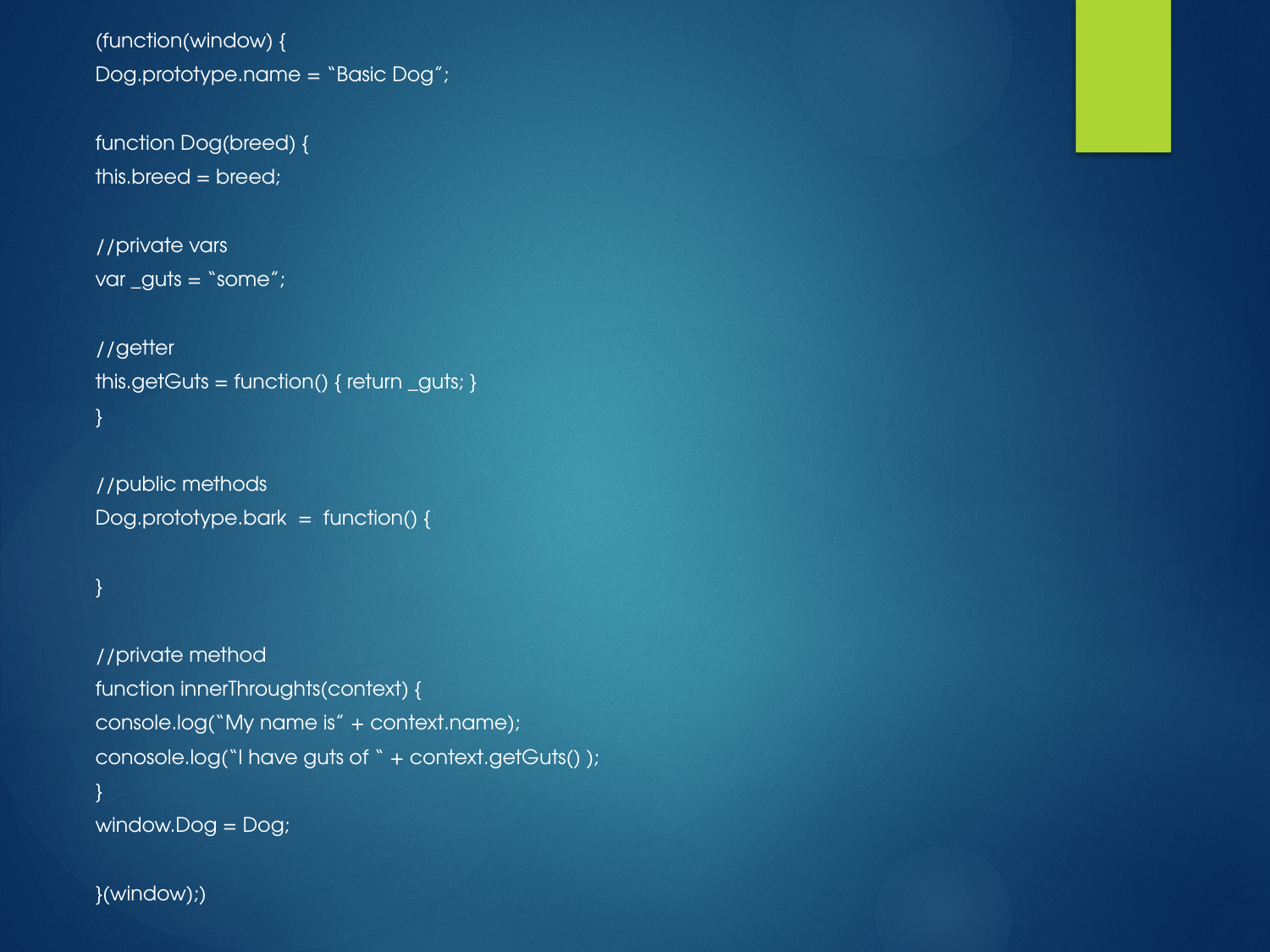

(function(window) {
	Dog.prototype.name = “Basic Dog”;

	function Dog(breed) {
		this.breed = breed;

		//private vars
		var _guts = “some”;

		//getter
		this.getGuts = function() { return _guts; }
	}

	//public methods
	Dog.prototype.bark  =  function() {

	}

	//private method
	function innerThroughts(context) {
		console.log(“My name is” + context.name);
		conosole.log(“I have guts of “ + context.getGuts() );
	}
	window.Dog = Dog;

}(window);)